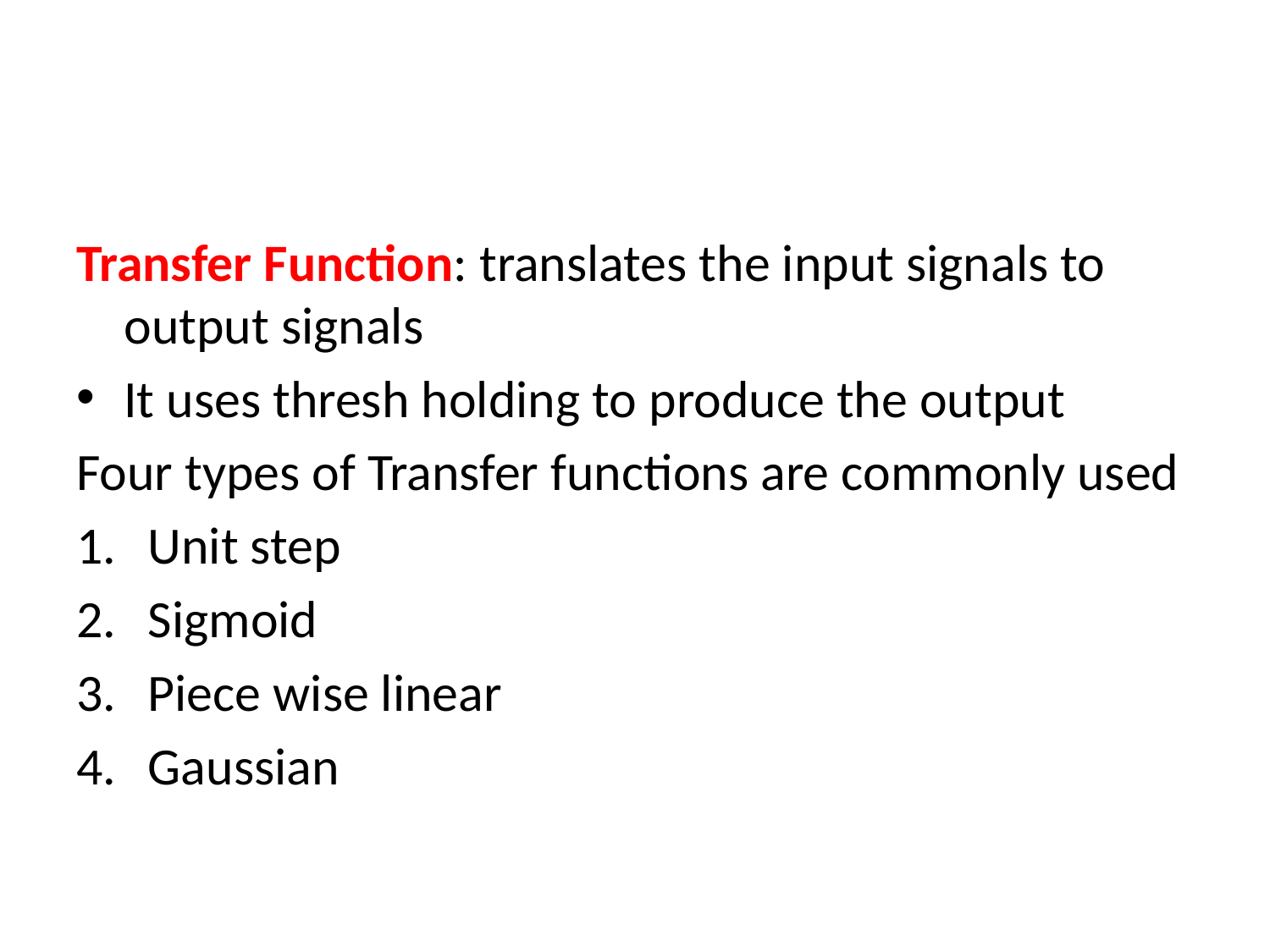

#
Transfer Function: translates the input signals to output signals
It uses thresh holding to produce the output
Four types of Transfer functions are commonly used
Unit step
Sigmoid
Piece wise linear
Gaussian